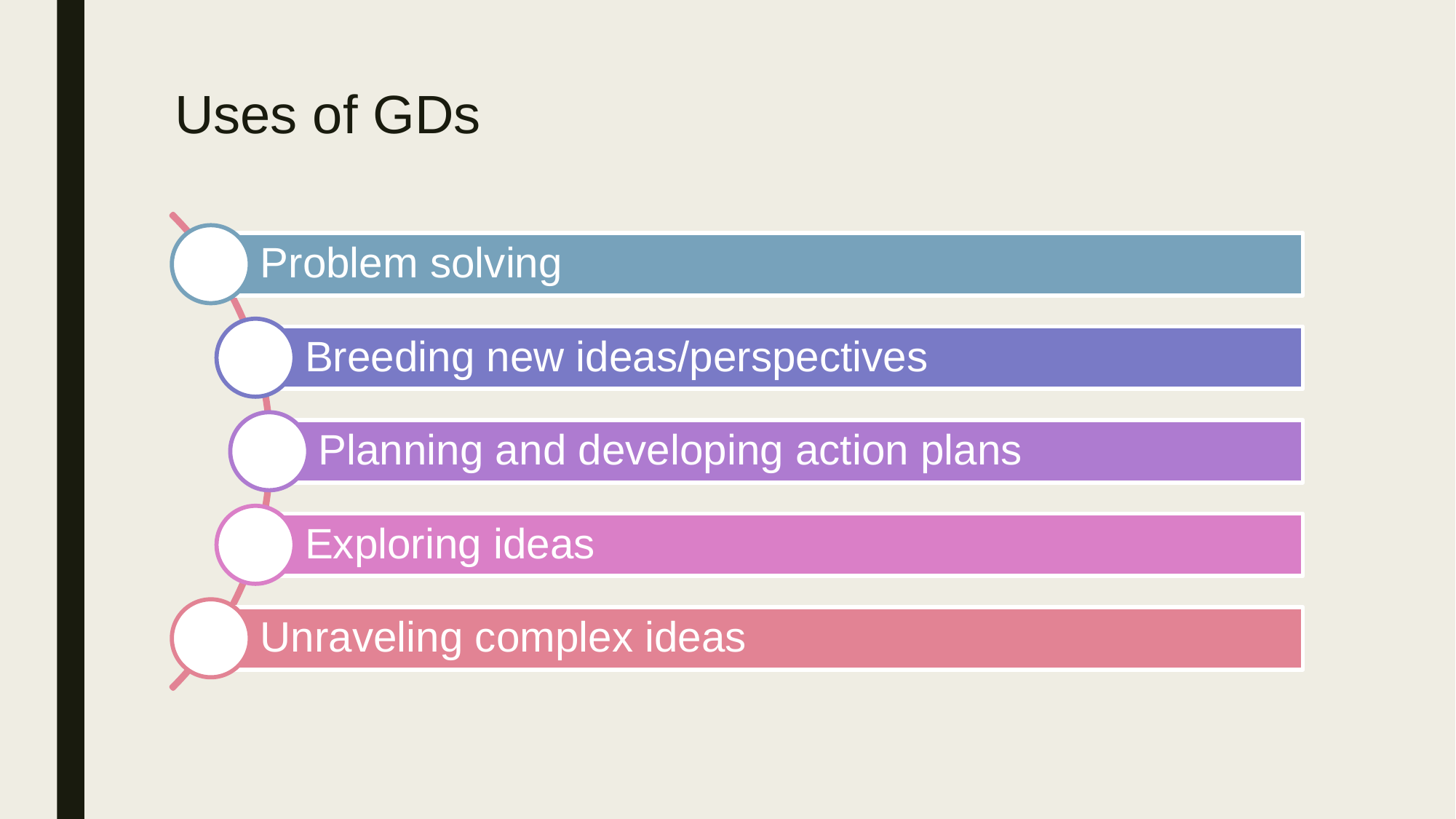

# Uses of GDs
Problem solving
Breeding new ideas/perspectives
Planning and developing action plans
Exploring ideas
Unraveling complex ideas